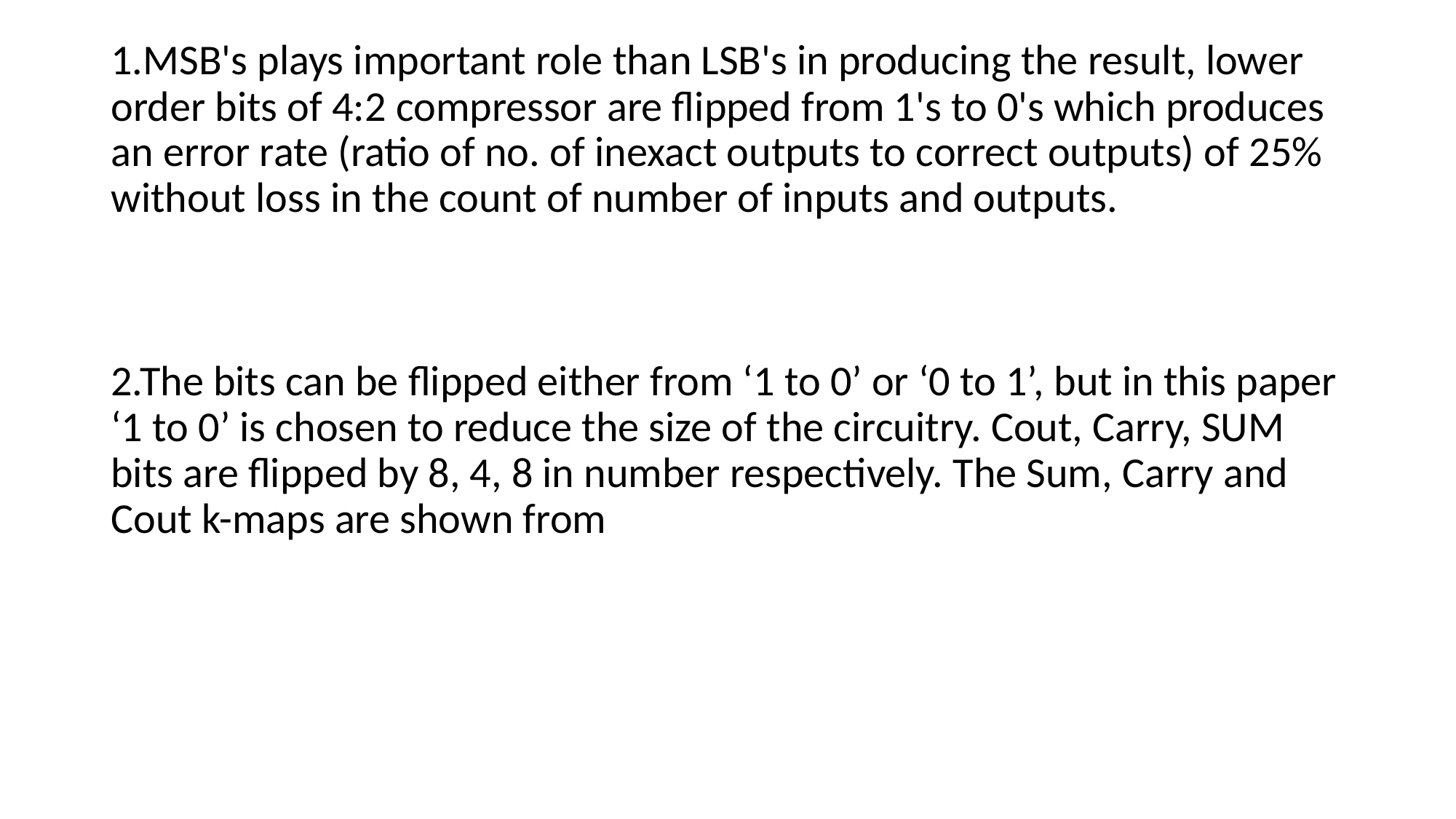

1.MSB's plays important role than LSB's in producing the result, lower order bits of 4:2 compressor are flipped from 1's to 0's which produces an error rate (ratio of no. of inexact outputs to correct outputs) of 25% without loss in the count of number of inputs and outputs.

2.The bits can be flipped either from ‘1 to 0’ or ‘0 to 1’, but in this paper ‘1 to 0’ is chosen to reduce the size of the circuitry. Cout, Carry, SUM bits are flipped by 8, 4, 8 in number respectively. The Sum, Carry and Cout k-maps are shown from